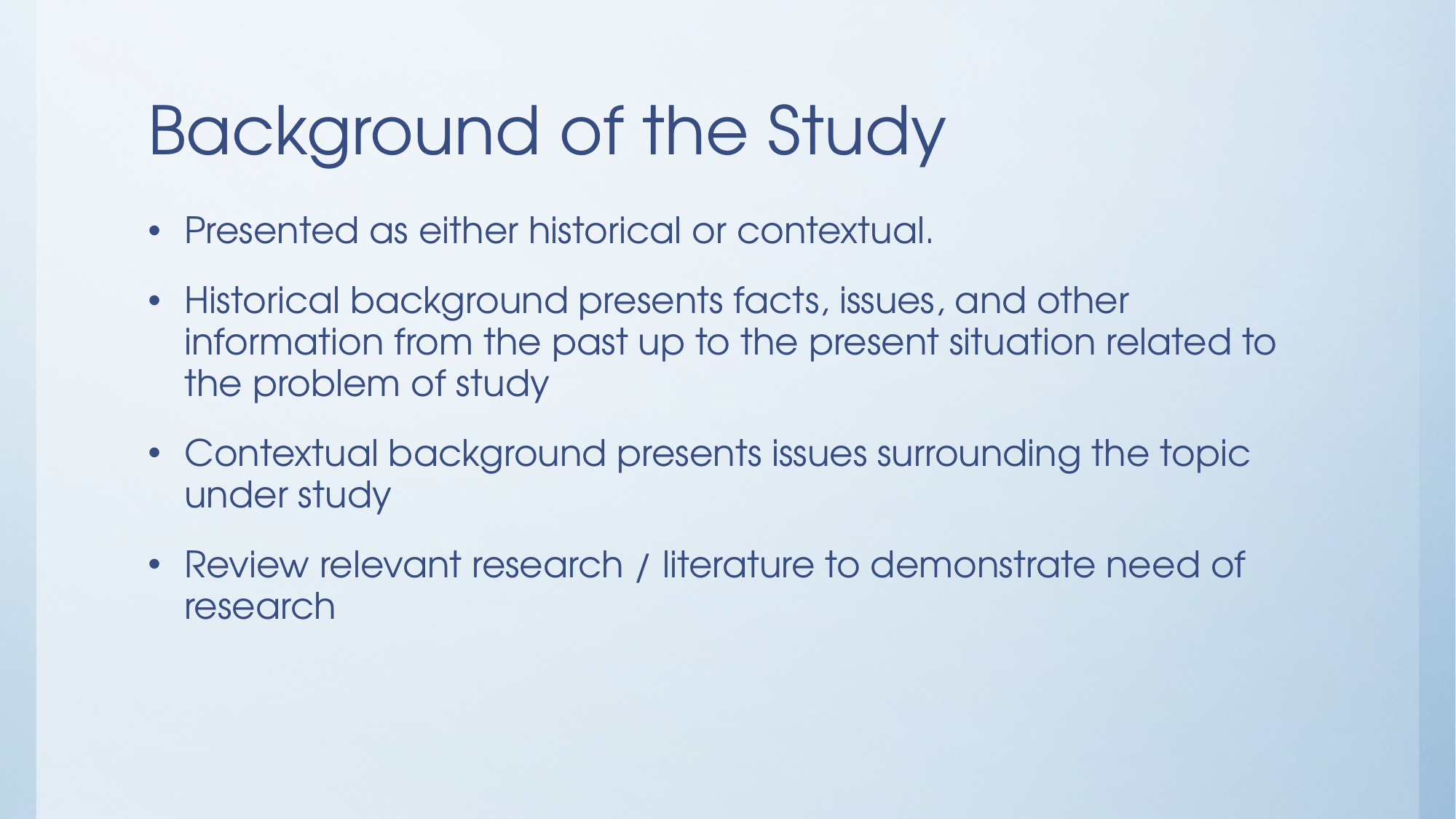

# Background of the Study
Presented as either historical or contextual.
Historical background presents facts, issues, and other information from the past up to the present situation related to the problem of study
Contextual background presents issues surrounding the topic under study
Review relevant research / literature to demonstrate need of research